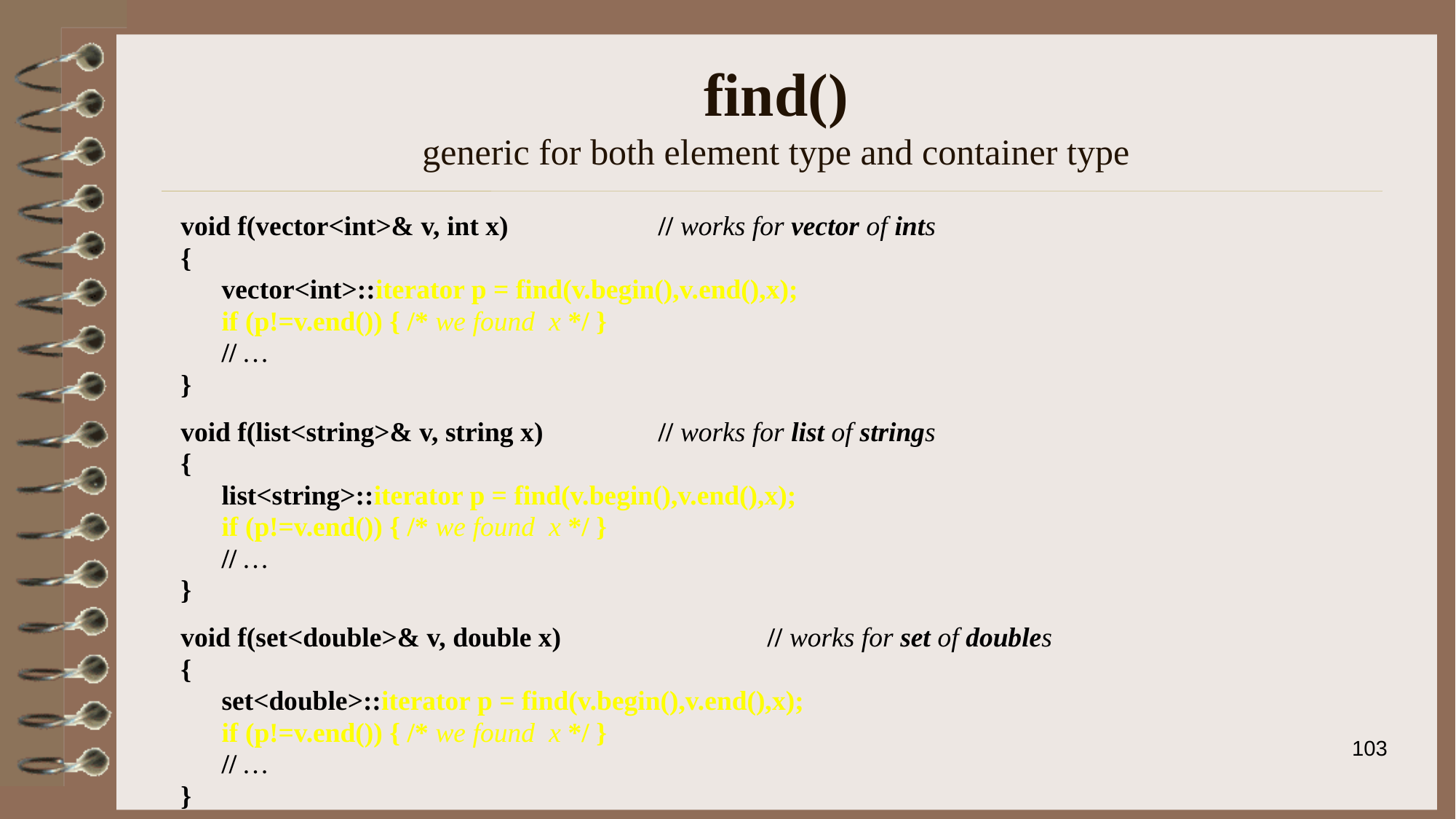

# find() generic for both element type and container type
void f(vector<int>& v, int x)		// works for vector of ints
{
	vector<int>::iterator p = find(v.begin(),v.end(),x);
	if (p!=v.end()) { /* we found  x */ }
	// …
}

void f(list<string>& v, string x)		// works for list of strings
{
	list<string>::iterator p = find(v.begin(),v.end(),x);
	if (p!=v.end()) { /* we found  x */ }
	// …
}

void f(set<double>& v, double x)		// works for set of doubles
{
	set<double>::iterator p = find(v.begin(),v.end(),x);
	if (p!=v.end()) { /* we found  x */ }
	// …
}
103